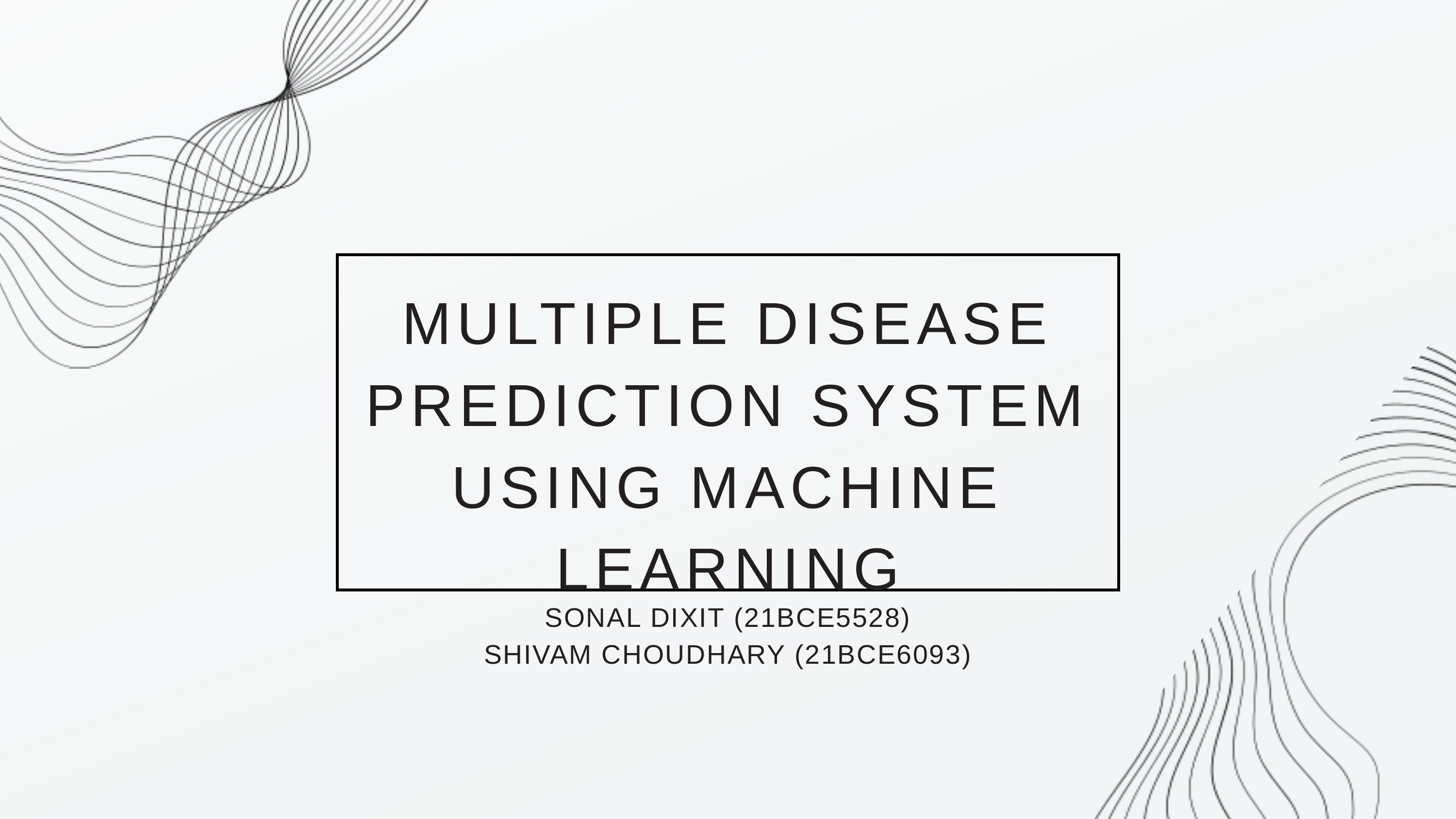

MULTIPLE DISEASE PREDICTION SYSTEM USING MACHINE LEARNING

SONAL DIXIT (21BCE5528)
SHIVAM CHOUDHARY (21BCE6093)